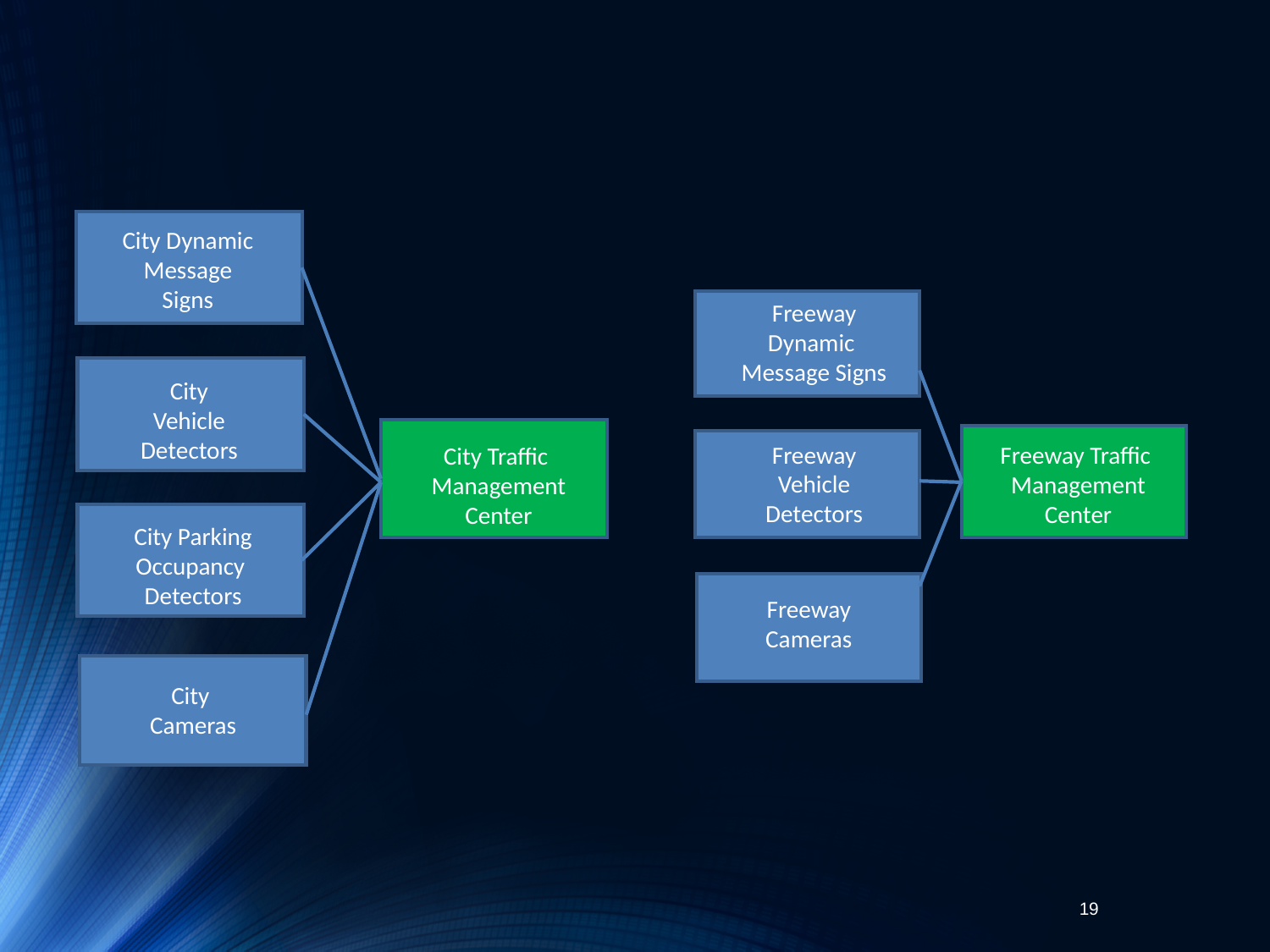

City Dynamic
Message Signs

City Vehicle
Detectors

City Traffic
Management Center

City Parking
Occupancy
Detectors

City
Cameras

Freeway Dynamic
Message Signs

Freeway Vehicle
Detectors
Freeway Traffic
Management Center

Freeway
Cameras
19